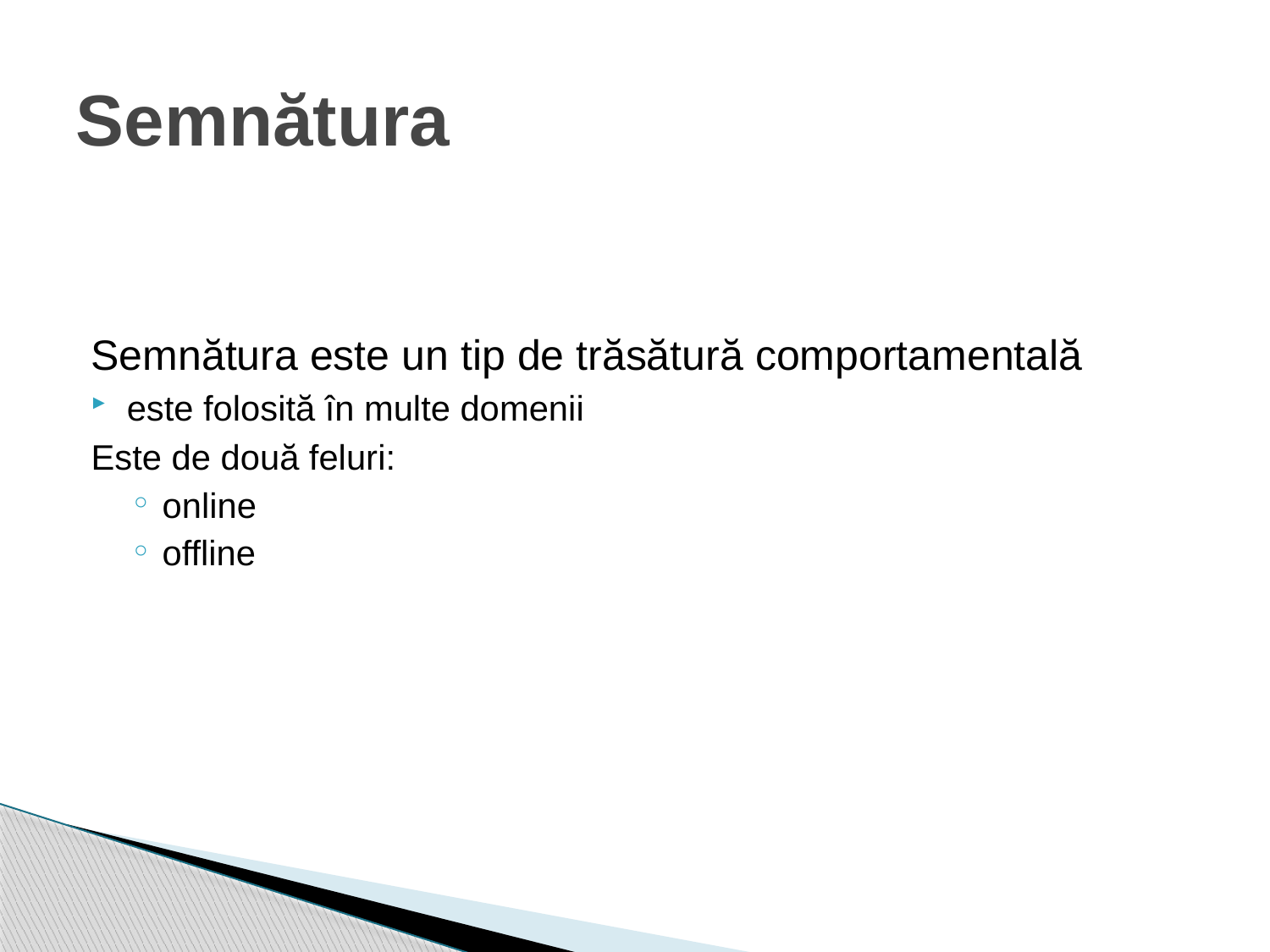

# Semnătura

Semnătura este un tip de trăsătură comportamentală
este folosită în multe domenii
Este de două feluri:
online
offline